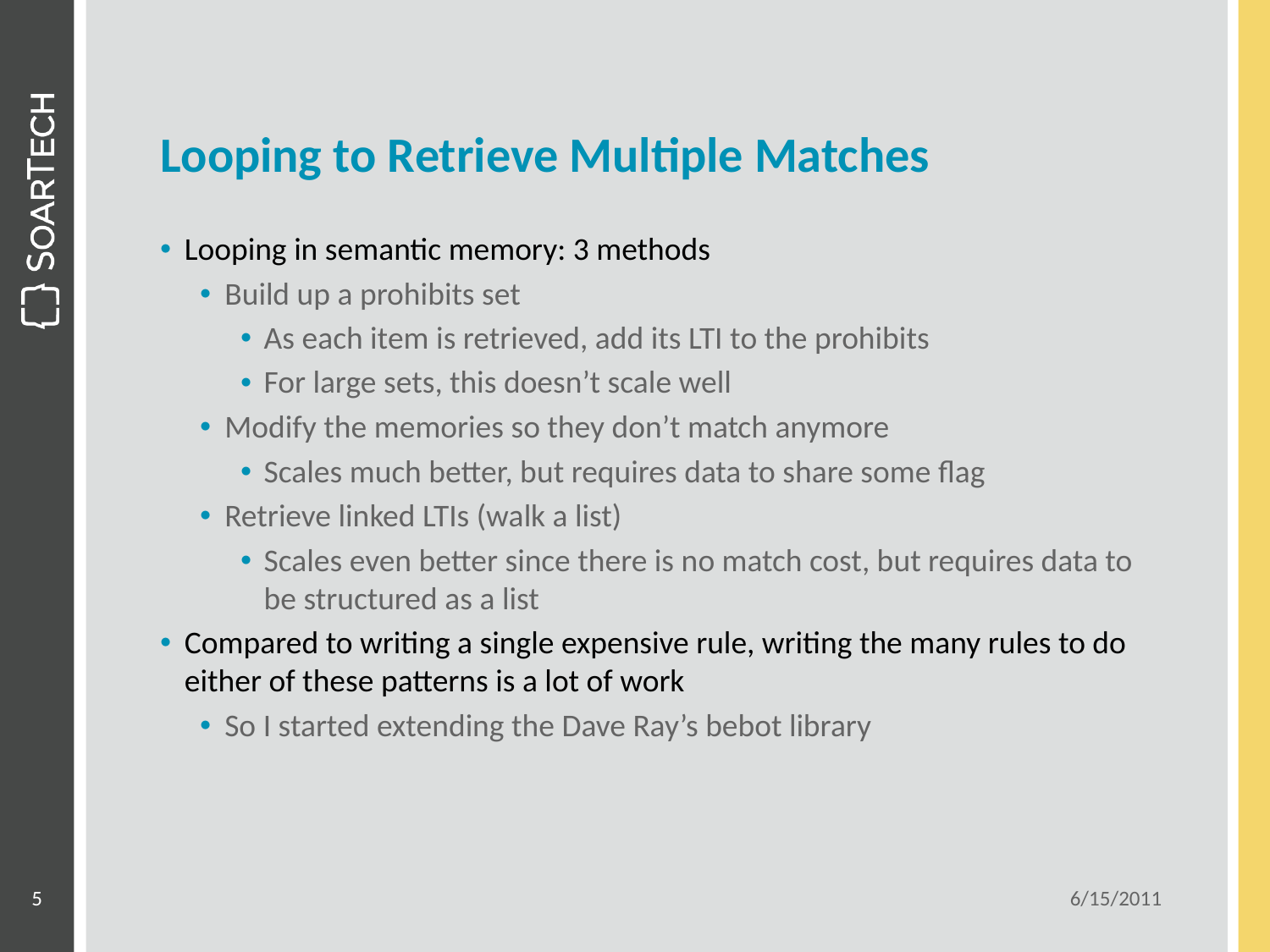

# Looping to Retrieve Multiple Matches
Looping in semantic memory: 3 methods
Build up a prohibits set
As each item is retrieved, add its LTI to the prohibits
For large sets, this doesn’t scale well
Modify the memories so they don’t match anymore
Scales much better, but requires data to share some flag
Retrieve linked LTIs (walk a list)
Scales even better since there is no match cost, but requires data to be structured as a list
Compared to writing a single expensive rule, writing the many rules to do either of these patterns is a lot of work
So I started extending the Dave Ray’s bebot library
5
6/15/2011